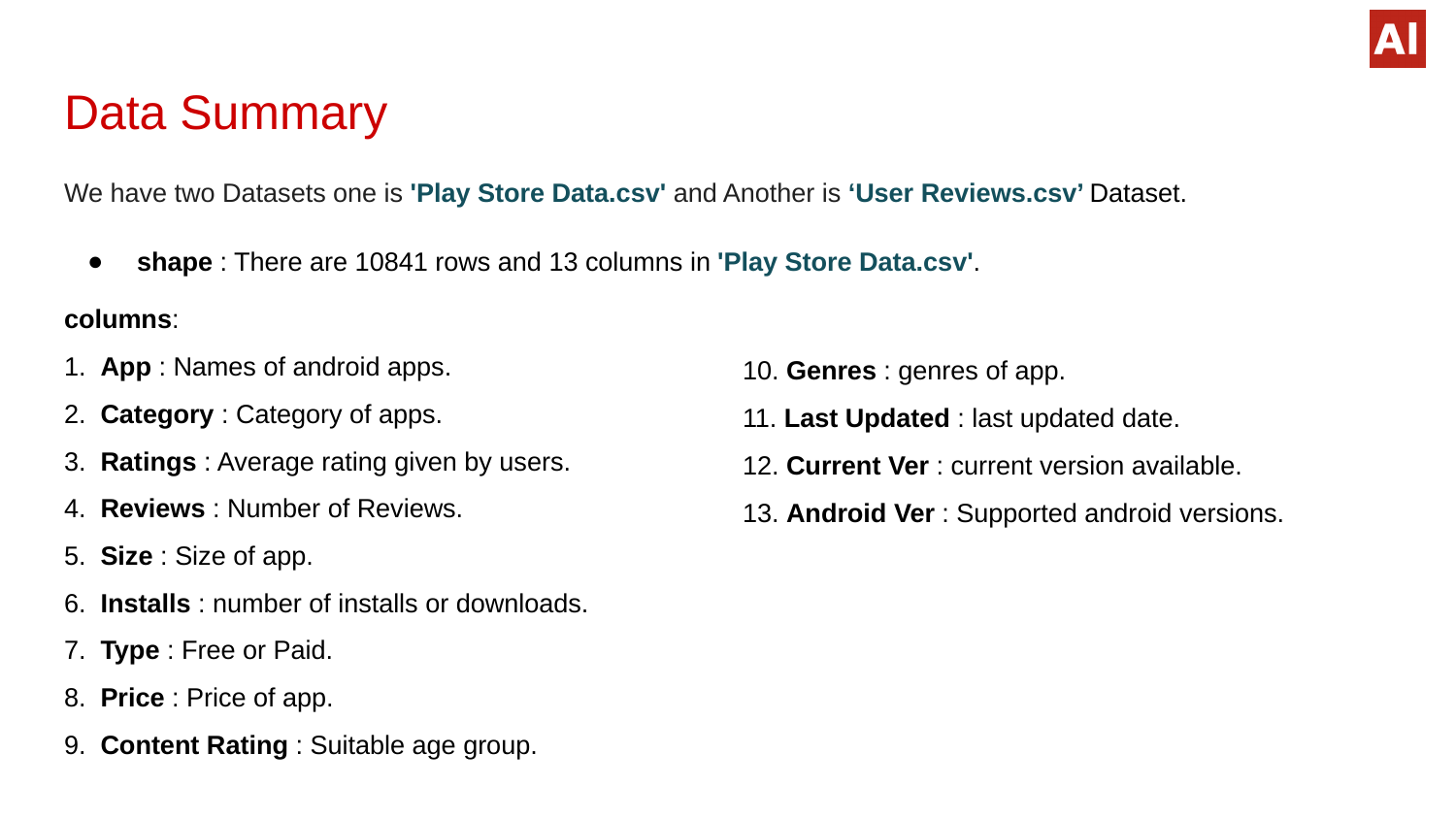

# Data Summary
We have two Datasets one is 'Play Store Data.csv' and Another is ‘User Reviews.csv’ Dataset.
shape : There are 10841 rows and 13 columns in 'Play Store Data.csv'.
columns:
1.  App : Names of android apps.
2.  Category : Category of apps.
3.  Ratings : Average rating given by users.
4.  Reviews : Number of Reviews.
5.  Size : Size of app.
6.  Installs : number of installs or downloads.
7.  Type : Free or Paid.
8.  Price : Price of app.
9.  Content Rating : Suitable age group.

10. Genres : genres of app.
11. Last Updated : last updated date.
12. Current Ver : current version available.
13. Android Ver : Supported android versions.